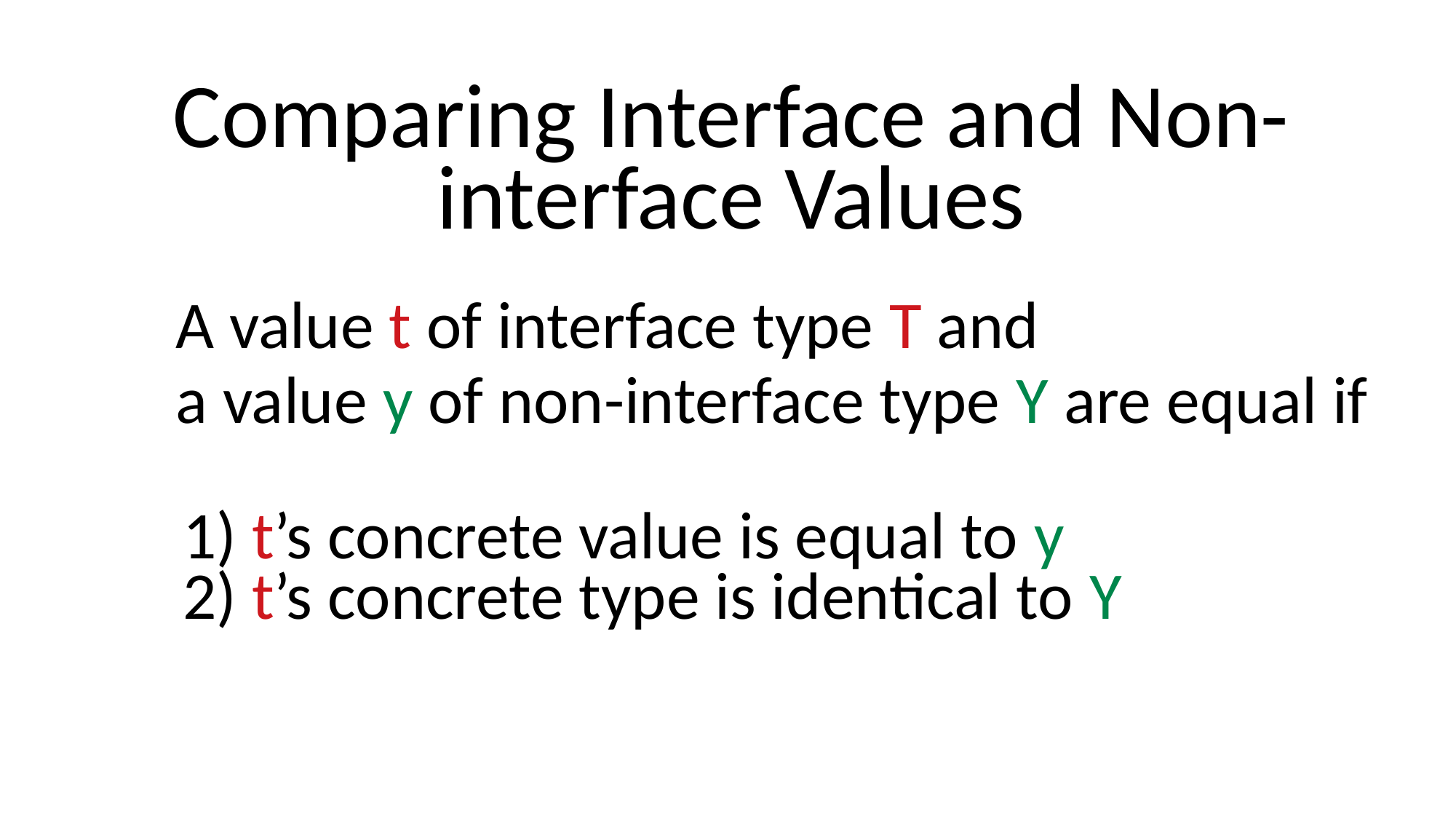

Comparing Interface and Non-interface Values
A value t of interface type T and
a value y of non-interface type Y are equal if
1) t’s concrete value is equal to y
2) t’s concrete type is identical to Y